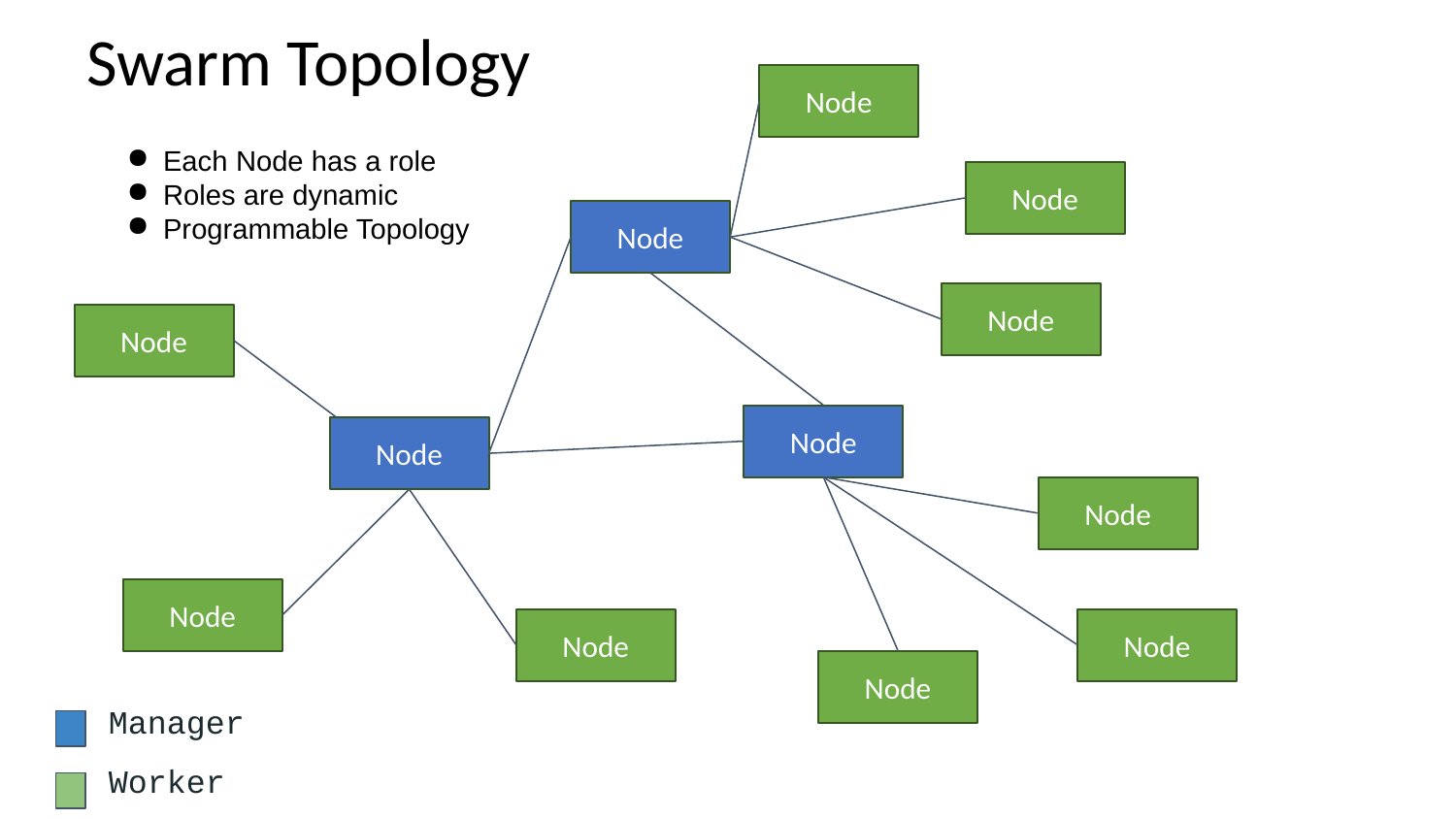

# Swarm Topology
Node
Each Node has a role
Roles are dynamic
Programmable Topology
Node
Node
Node
Node
Node
Node
Node
Node
Node
Node
Node
Manager
Worker